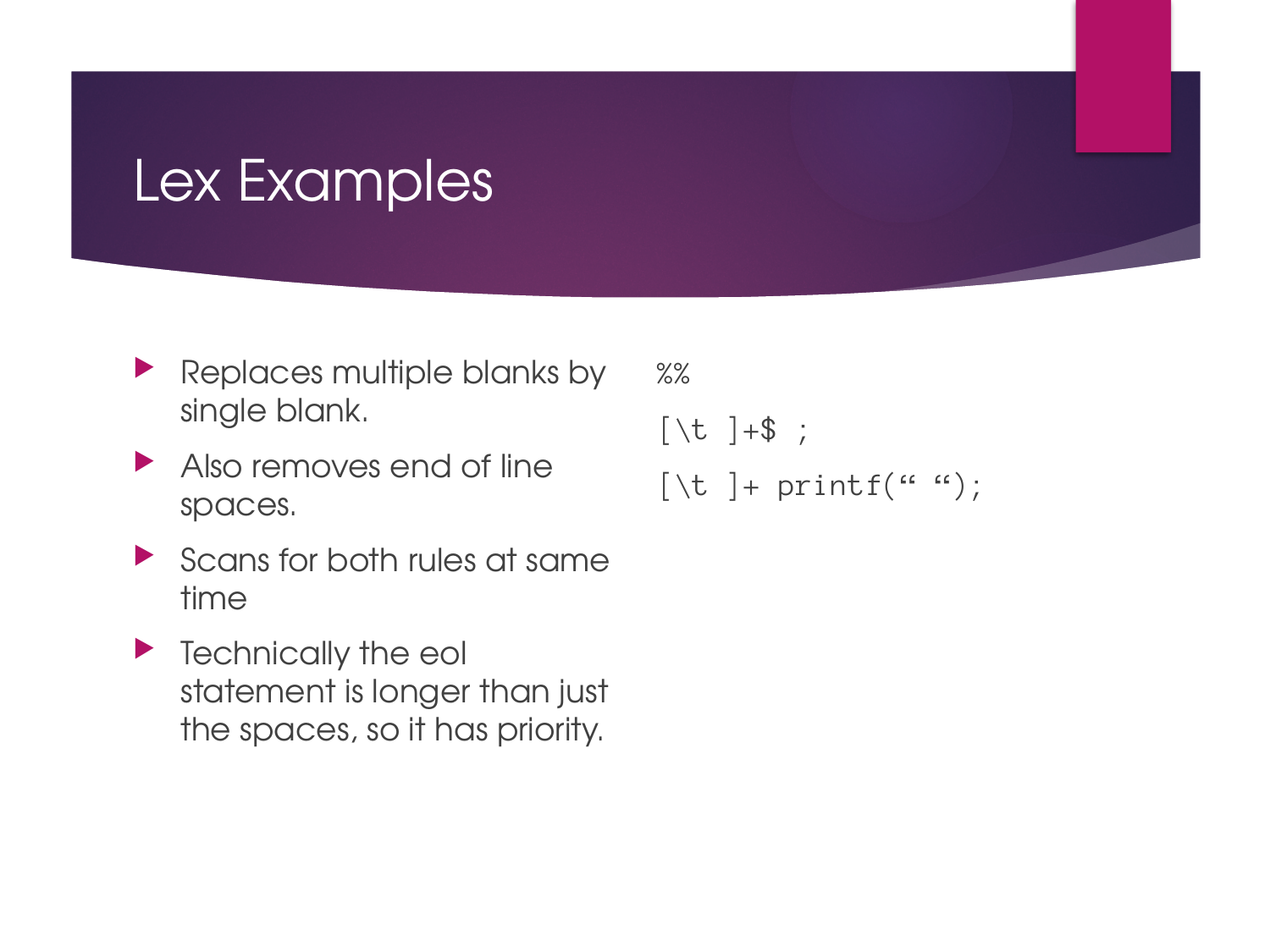

# Lex Examples
Replaces multiple blanks by single blank.
Also removes end of line spaces.
Scans for both rules at same time
Technically the eol statement is longer than just the spaces, so it has priority.
%%
[\t ]+$ ;
[\t ]+ printf(“ “);